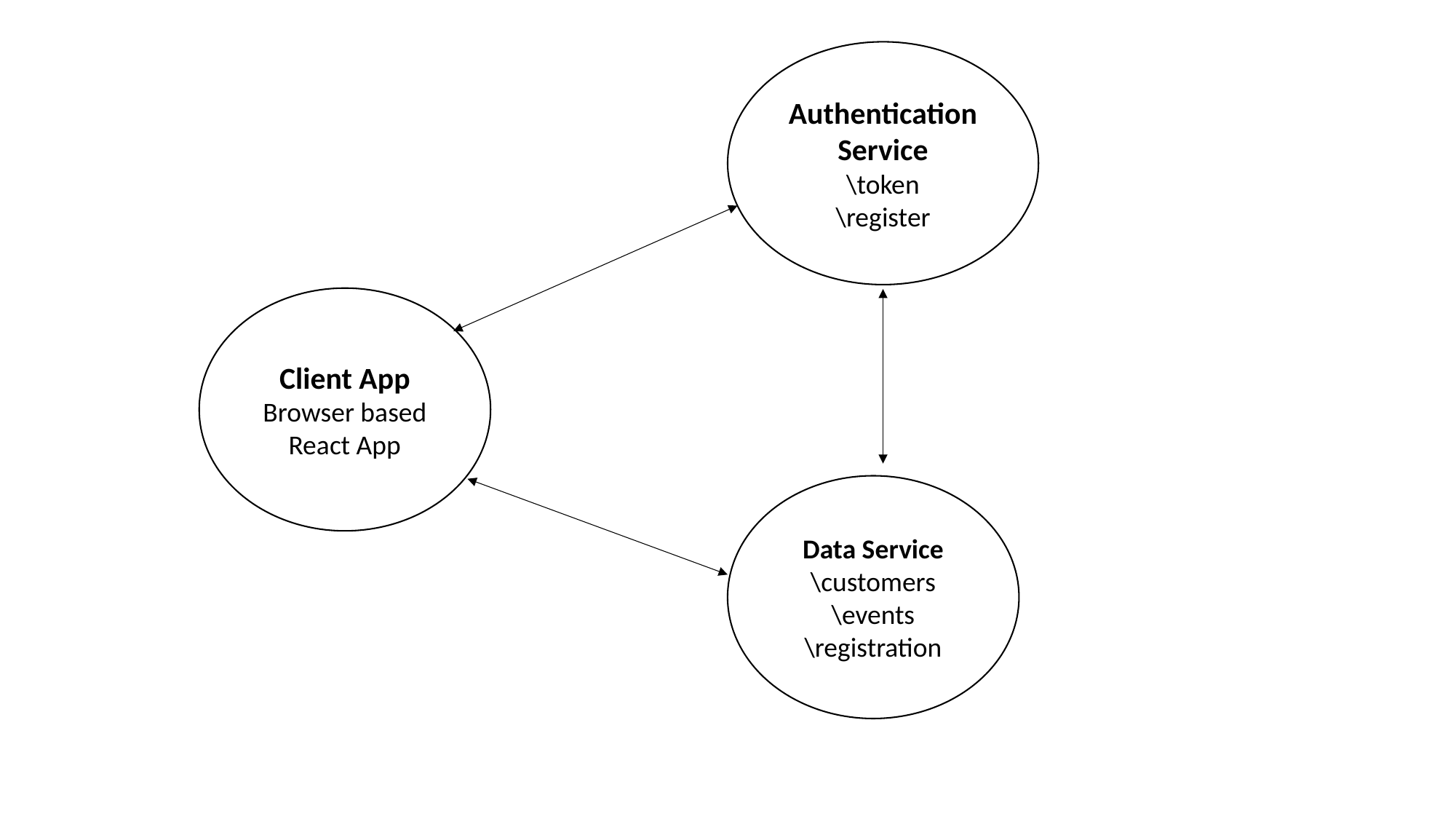

Authentication Service
\token
\register
Client App
Browser based
React App
Data Service
\customers
\events
\registration